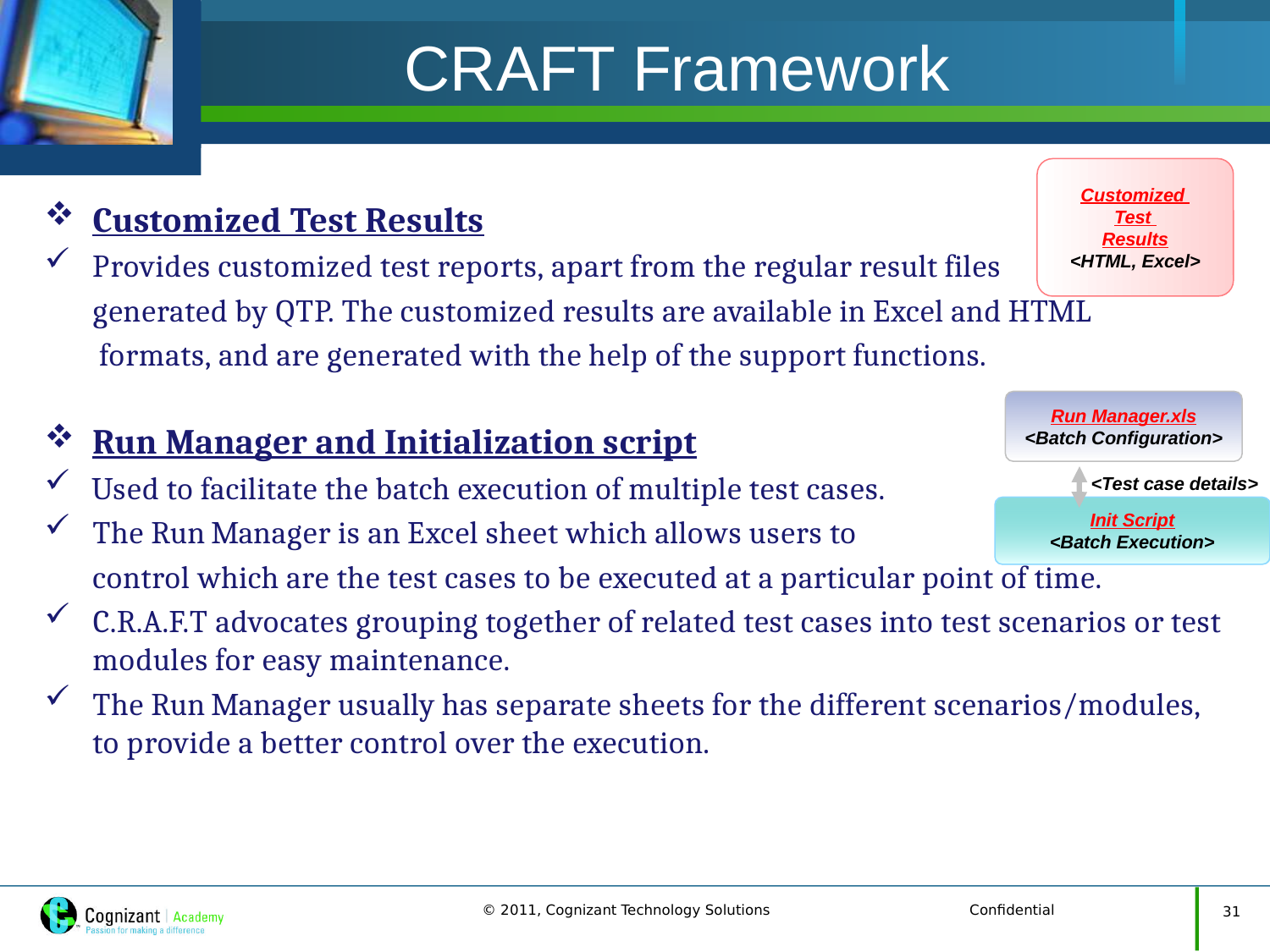

# CRAFT Framework
Customized
Test
Results
<HTML, Excel>
Customized Test Results
Provides customized test reports, apart from the regular result files
	generated by QTP. The customized results are available in Excel and HTML
	 formats, and are generated with the help of the support functions.

Run Manager and Initialization script
Used to facilitate the batch execution of multiple test cases.
The Run Manager is an Excel sheet which allows users to
	control which are the test cases to be executed at a particular point of time.
C.R.A.F.T advocates grouping together of related test cases into test scenarios or test modules for easy maintenance.
The Run Manager usually has separate sheets for the different scenarios/modules, to provide a better control over the execution.

Run Manager.xls
<Batch Configuration>
<Test case details>
Init Script
<Batch Execution>
31